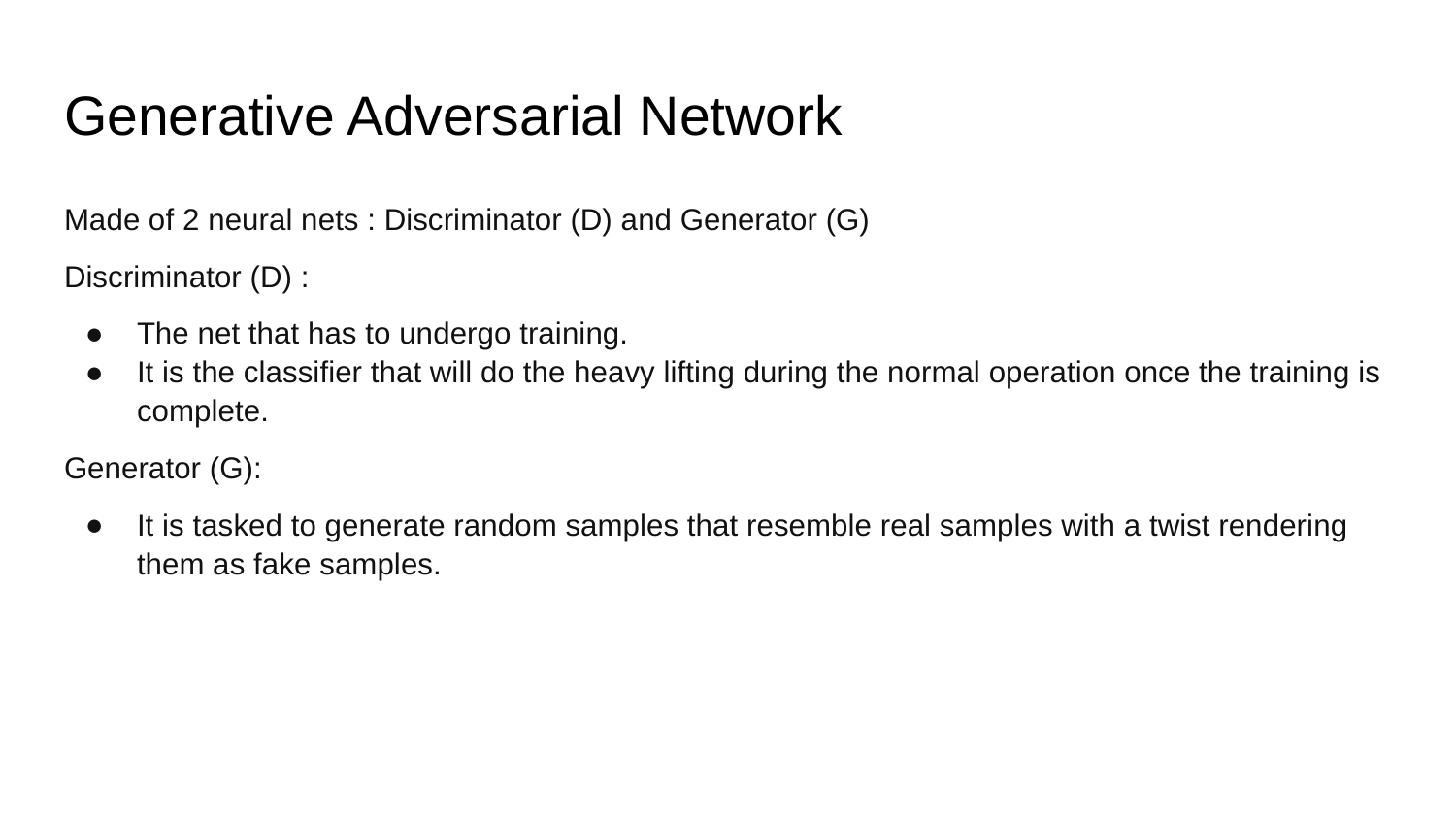

# Generative Adversarial Network
Made of 2 neural nets : Discriminator (D) and Generator (G)
Discriminator (D) :
The net that has to undergo training.
It is the classifier that will do the heavy lifting during the normal operation once the training is complete.
Generator (G):
It is tasked to generate random samples that resemble real samples with a twist rendering them as fake samples.